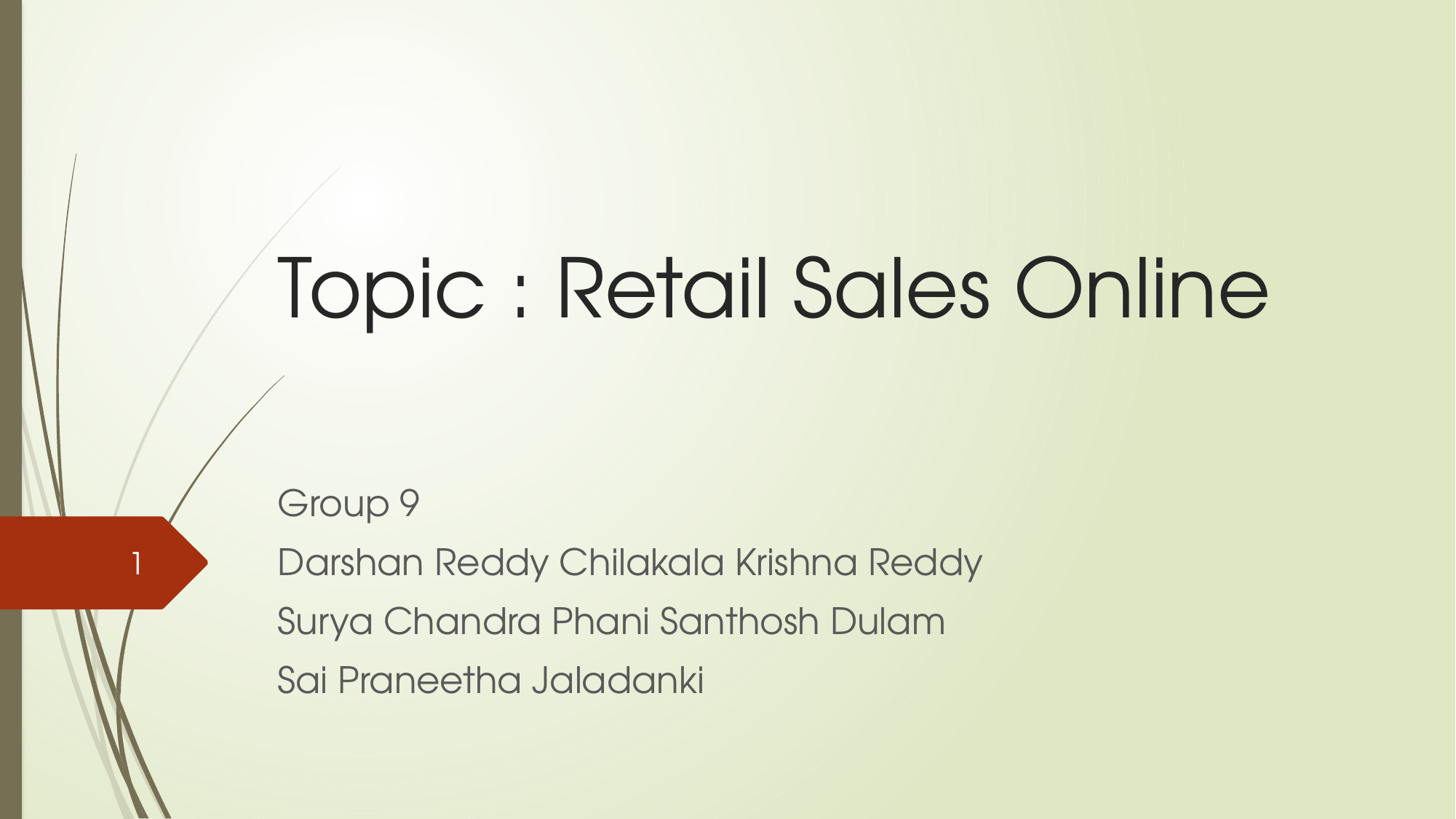

# Topic : Retail Sales Online
Group 9
Darshan Reddy Chilakala Krishna Reddy
Surya Chandra Phani Santhosh Dulam
Sai Praneetha Jaladanki
1